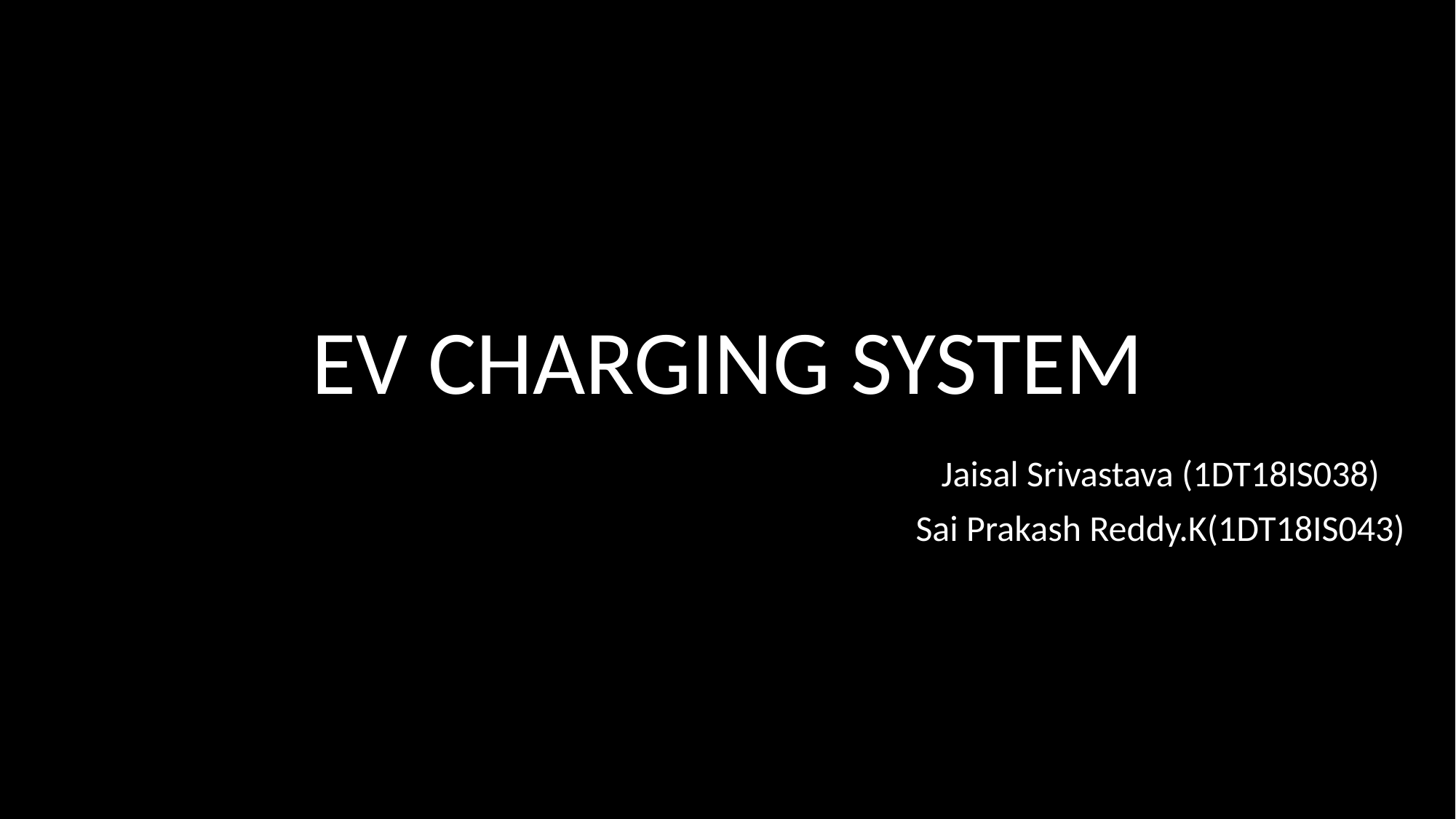

# EV CHARGING SYSTEM
Jaisal Srivastava (1DT18IS038)
Sai Prakash Reddy.K(1DT18IS043)